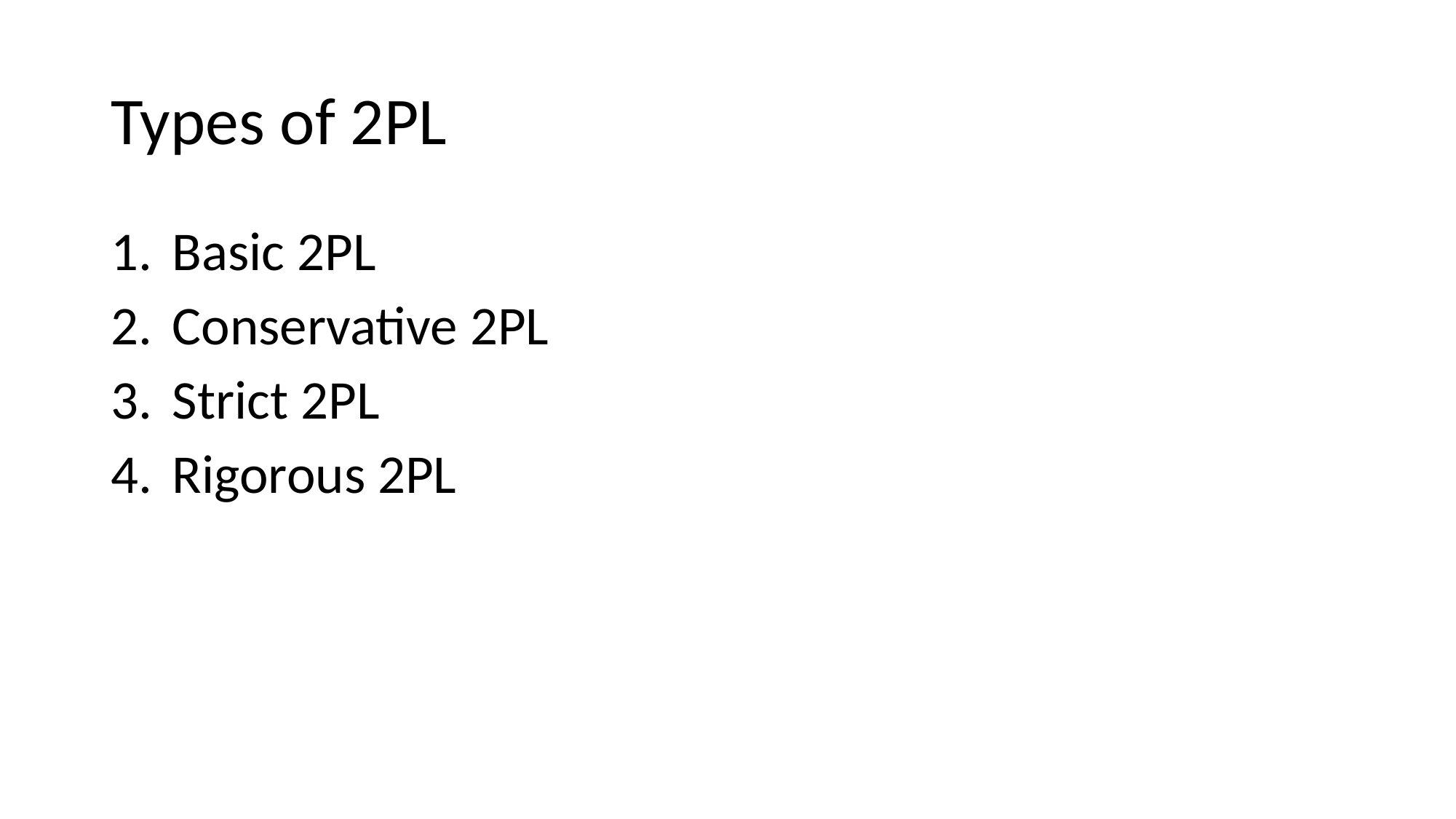

# Types of 2PL
Basic 2PL
Conservative 2PL
Strict 2PL
Rigorous 2PL